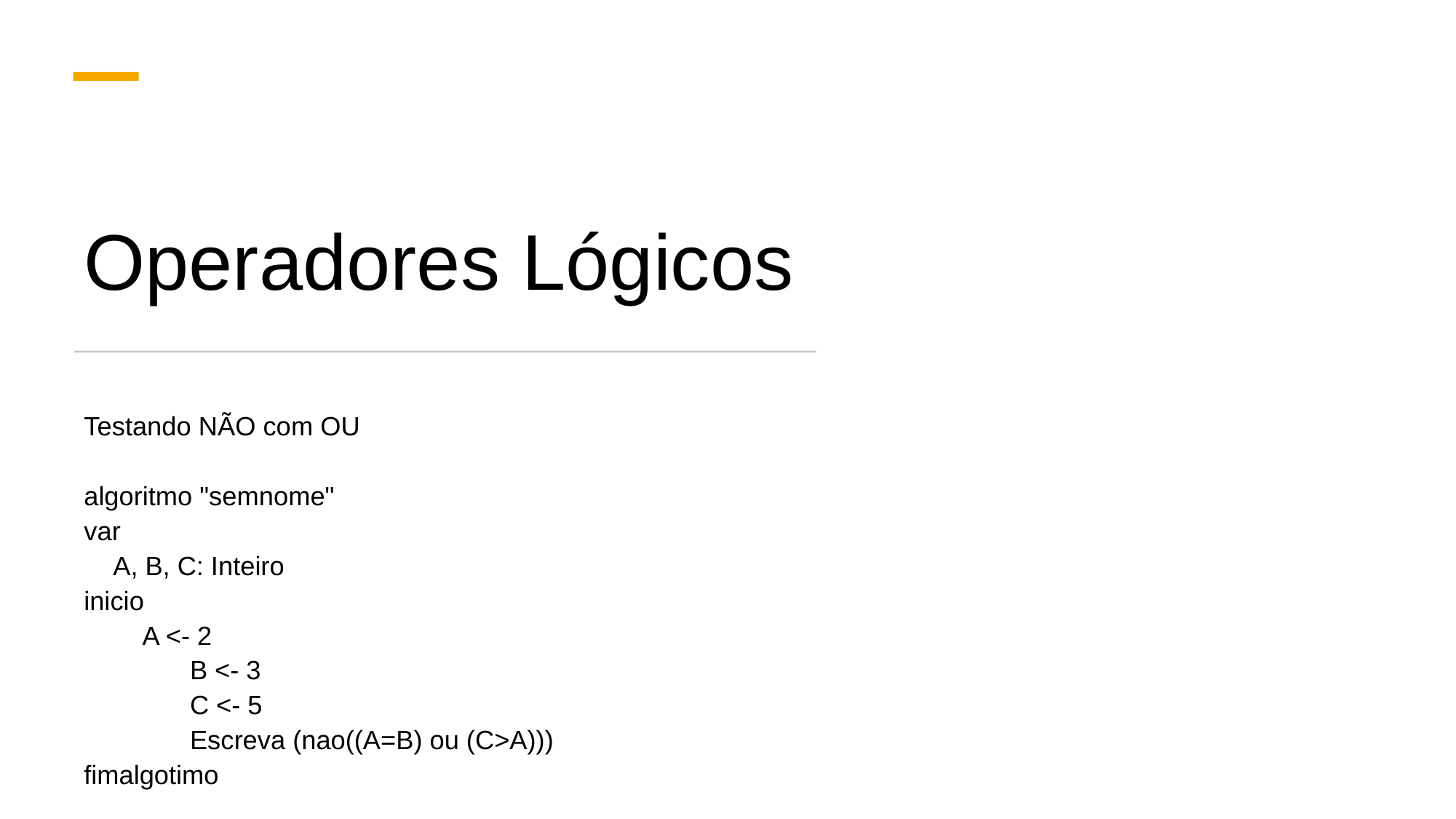

# Operadores Lógicos
Testando NÃO com OU

algoritmo "semnome"
var
    A, B, C: Inteiro
inicio
        A <- 2
	B <- 3
	C <- 5
	Escreva (nao((A=B) ou (C>A)))
fimalgotimo